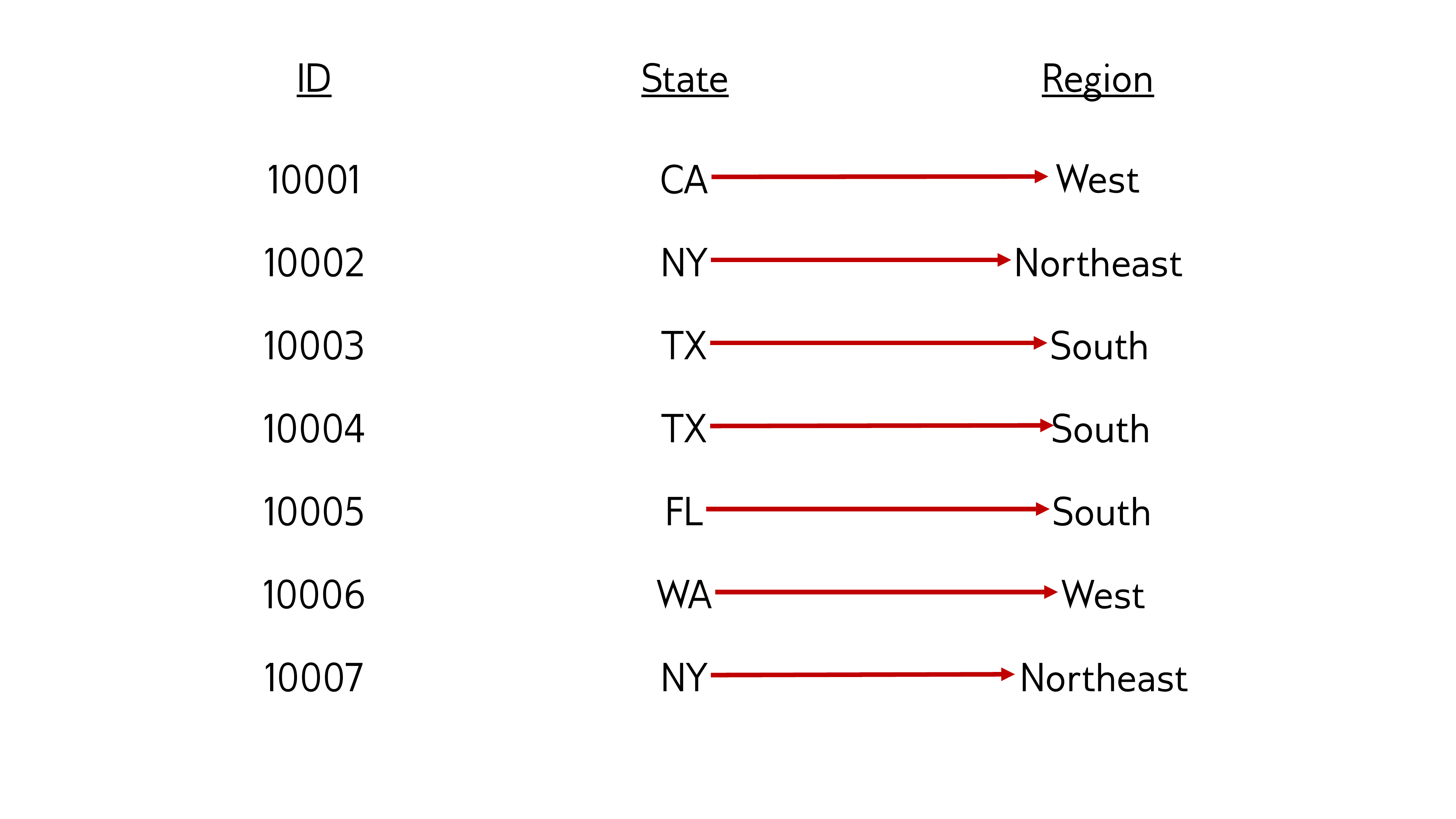

ID
State
Region
West
10001
CA
10002
NY
Northeast
10003
TX
South
10004
TX
South
10005
FL
South
10006
WA
West
10007
NY
Northeast